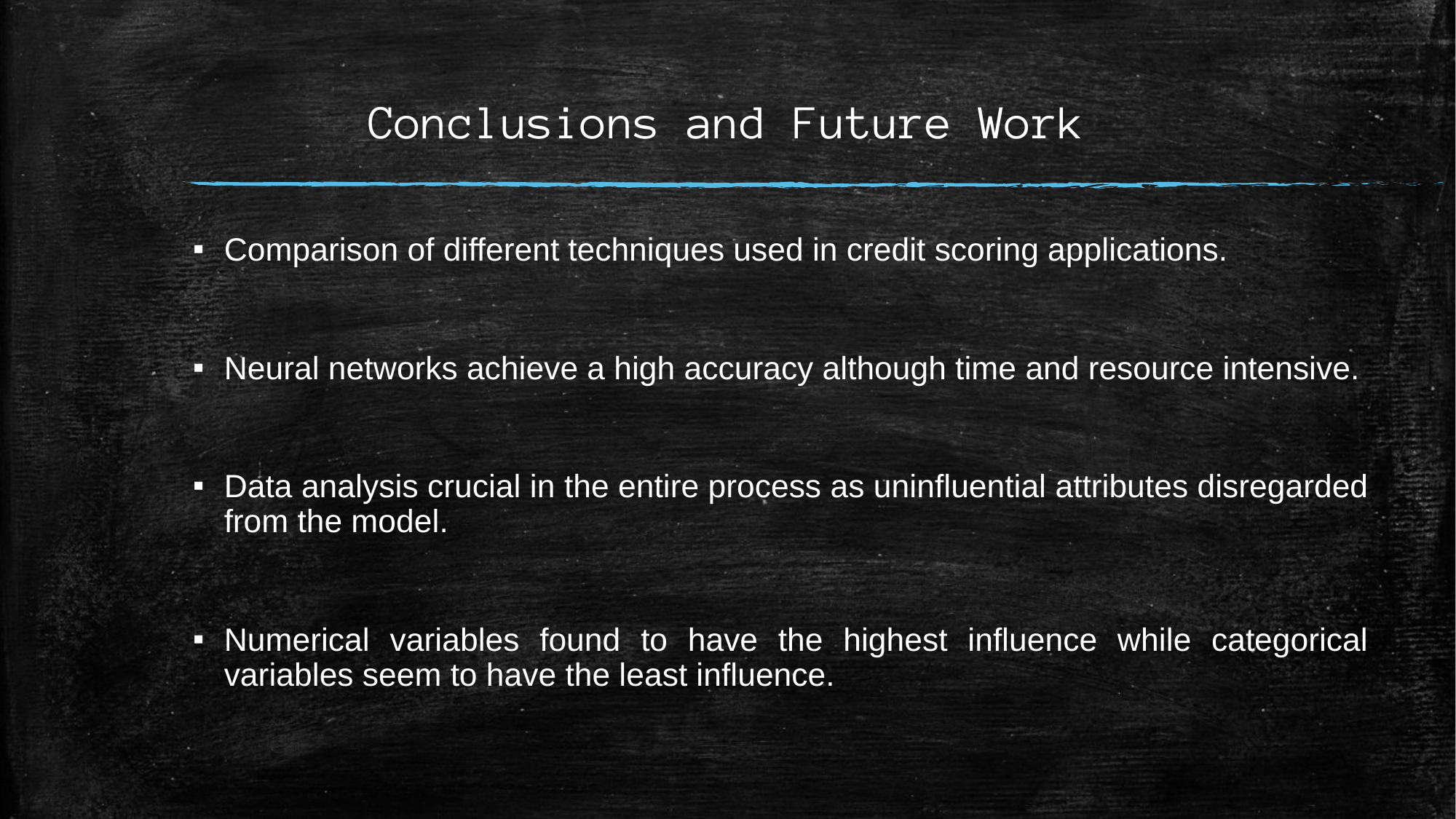

# Conclusions and Future Work
Comparison of different techniques used in credit scoring applications.

Neural networks achieve a high accuracy although time and resource intensive.

Data analysis crucial in the entire process as uninfluential attributes disregarded from the model.

Numerical variables found to have the highest influence while categorical variables seem to have the least influence.